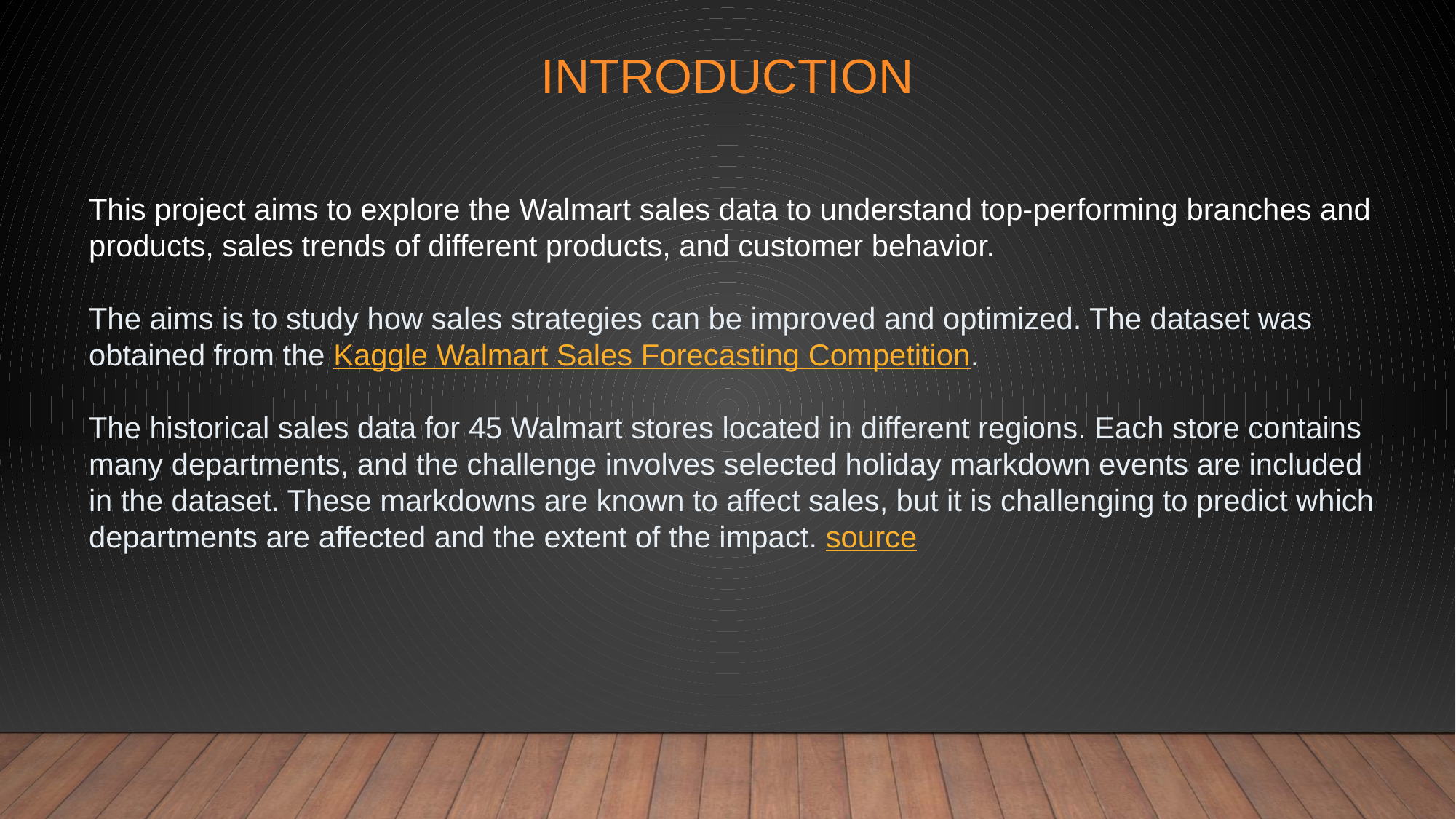

# Introduction
This project aims to explore the Walmart sales data to understand top-performing branches and products, sales trends of different products, and customer behavior.

The aims is to study how sales strategies can be improved and optimized. The dataset was obtained from the Kaggle Walmart Sales Forecasting Competition.

The historical sales data for 45 Walmart stores located in different regions. Each store contains many departments, and the challenge involves selected holiday markdown events are included in the dataset. These markdowns are known to affect sales, but it is challenging to predict which departments are affected and the extent of the impact. source